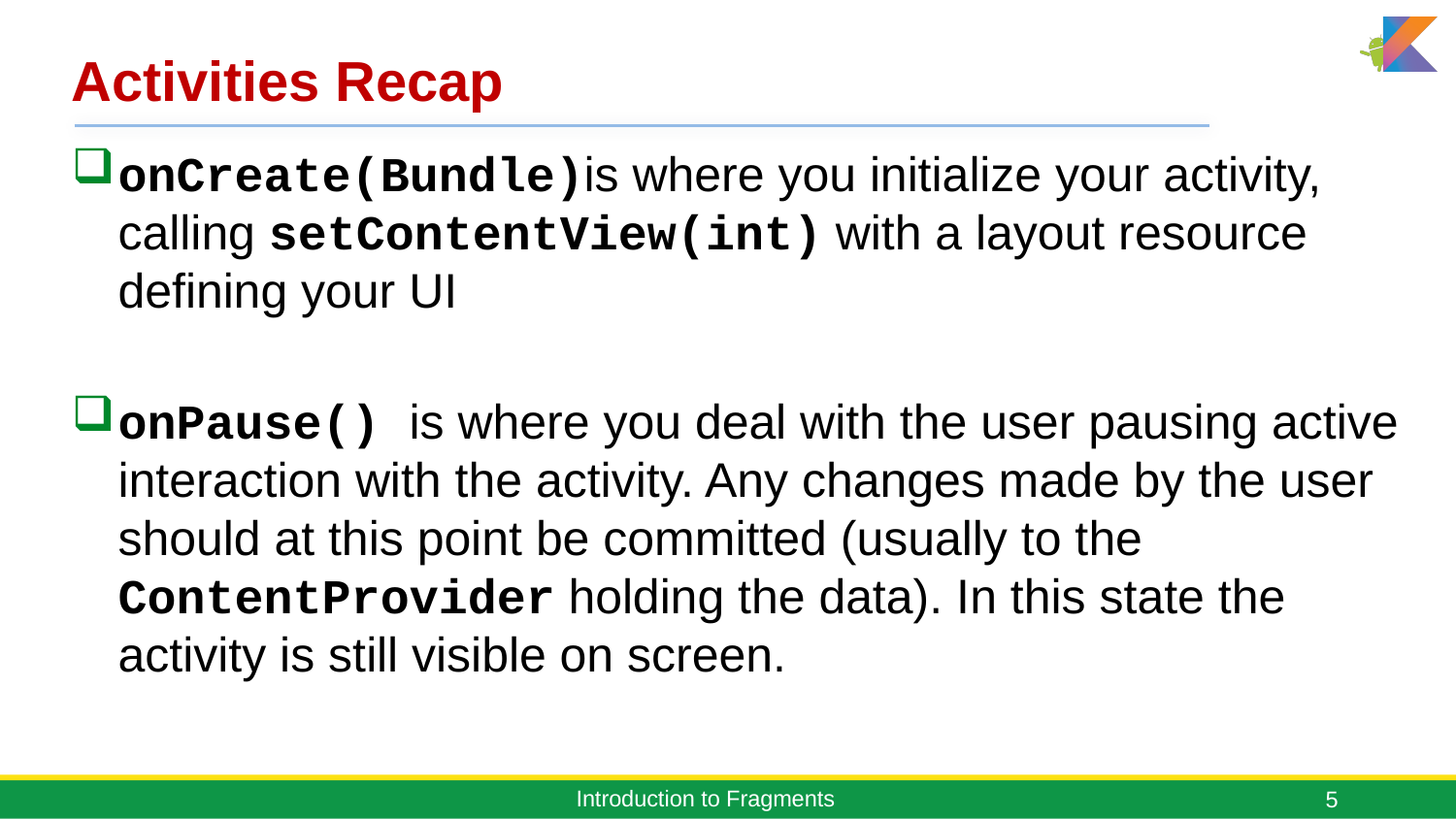

# Activities Recap
onCreate(Bundle)is where you initialize your activity, calling setContentView(int) with a layout resource defining your UI

onPause() is where you deal with the user pausing active interaction with the activity. Any changes made by the user should at this point be committed (usually to the ContentProvider holding the data). In this state the activity is still visible on screen.
5
Introduction to Fragments